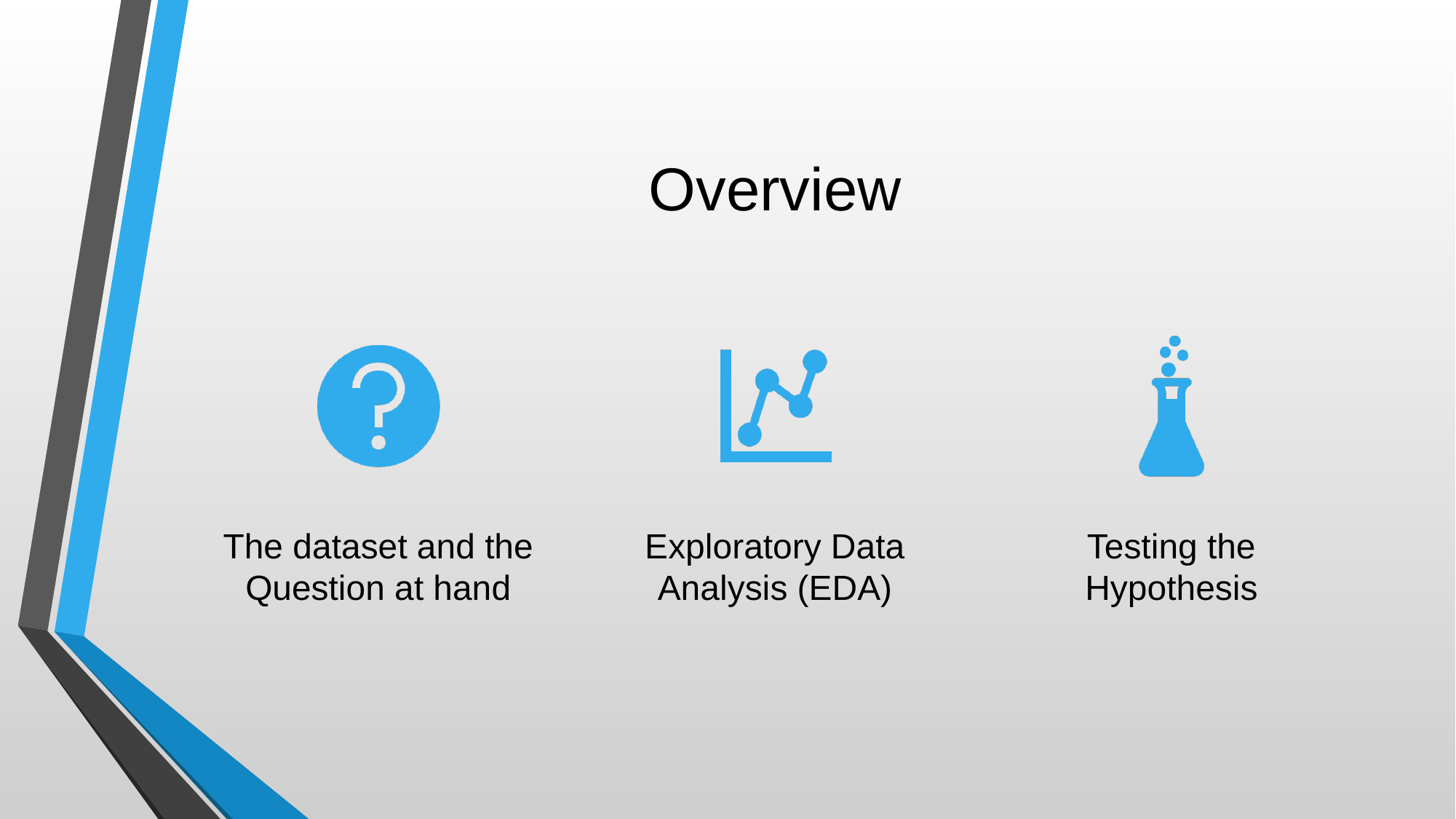

# Overview
The dataset and the Question at hand
Exploratory Data Analysis (EDA)
Testing the Hypothesis